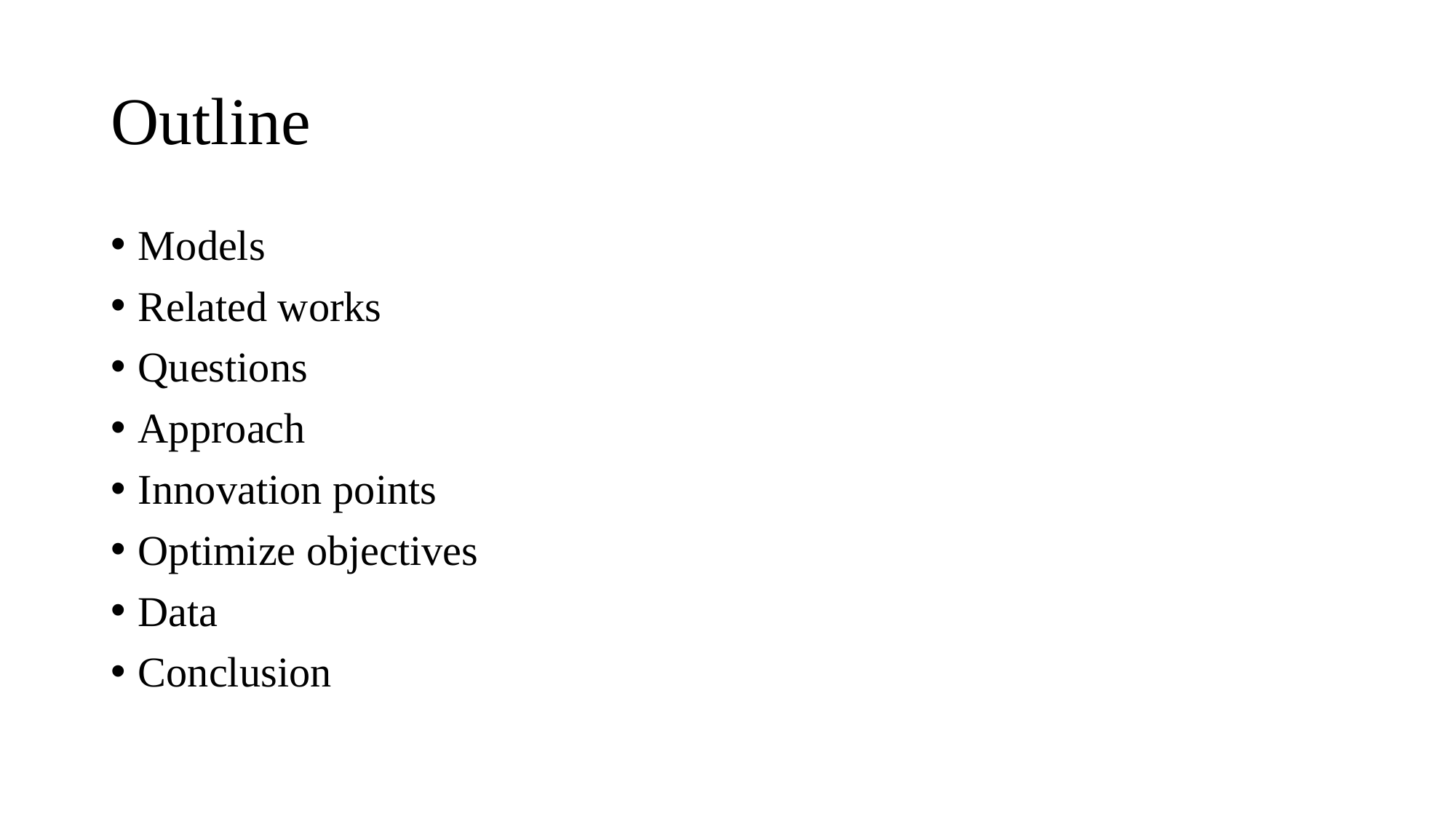

# Outline
Models
Related works
Questions
Approach
Innovation points
Optimize objectives
Data
Conclusion